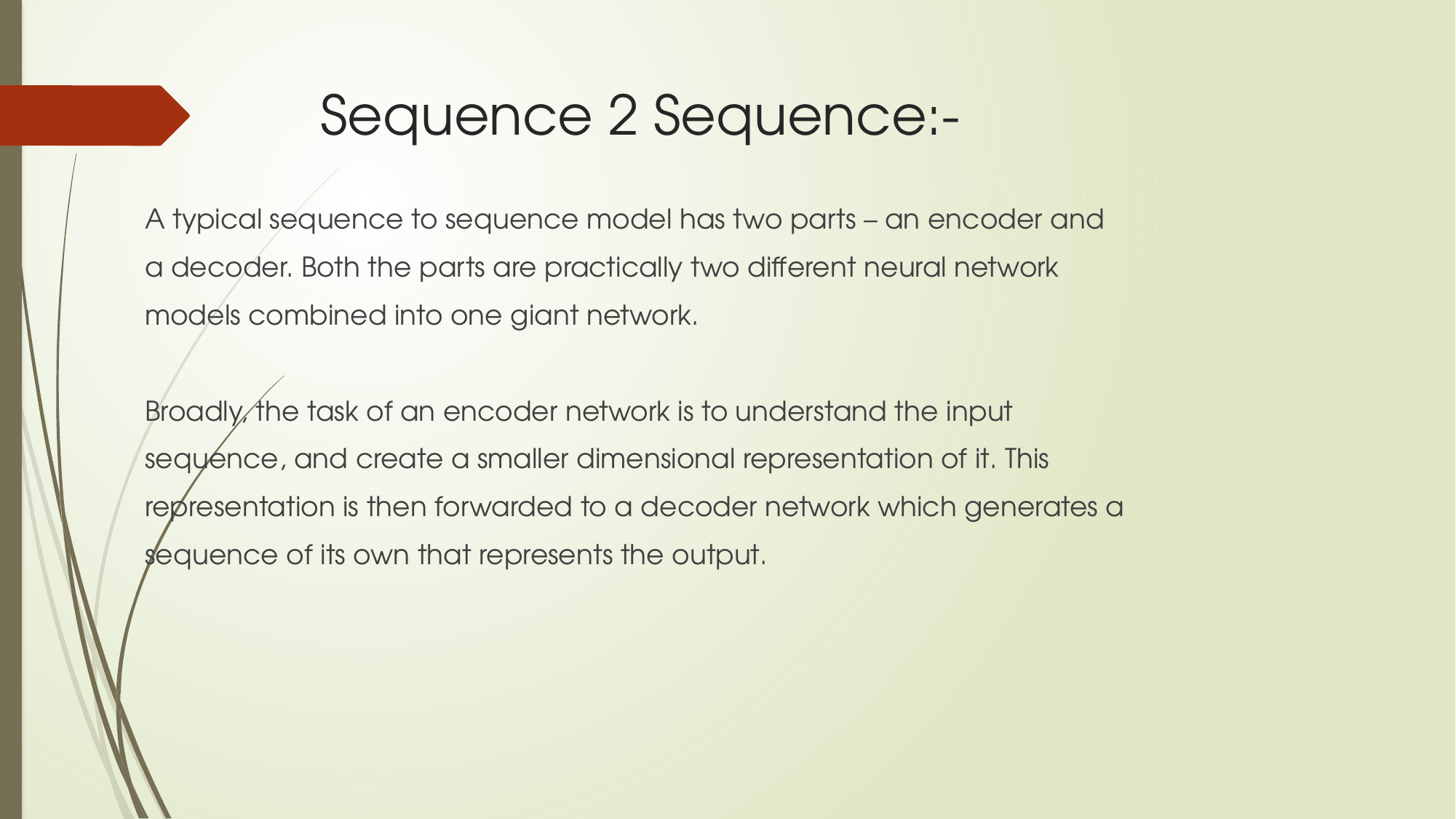

# Sequence 2 Sequence:-
A typical sequence to sequence model has two parts – an encoder and
a decoder. Both the parts are practically two different neural network
models combined into one giant network.

Broadly, the task of an encoder network is to understand the input
sequence, and create a smaller dimensional representation of it. This
representation is then forwarded to a decoder network which generates a
sequence of its own that represents the output.